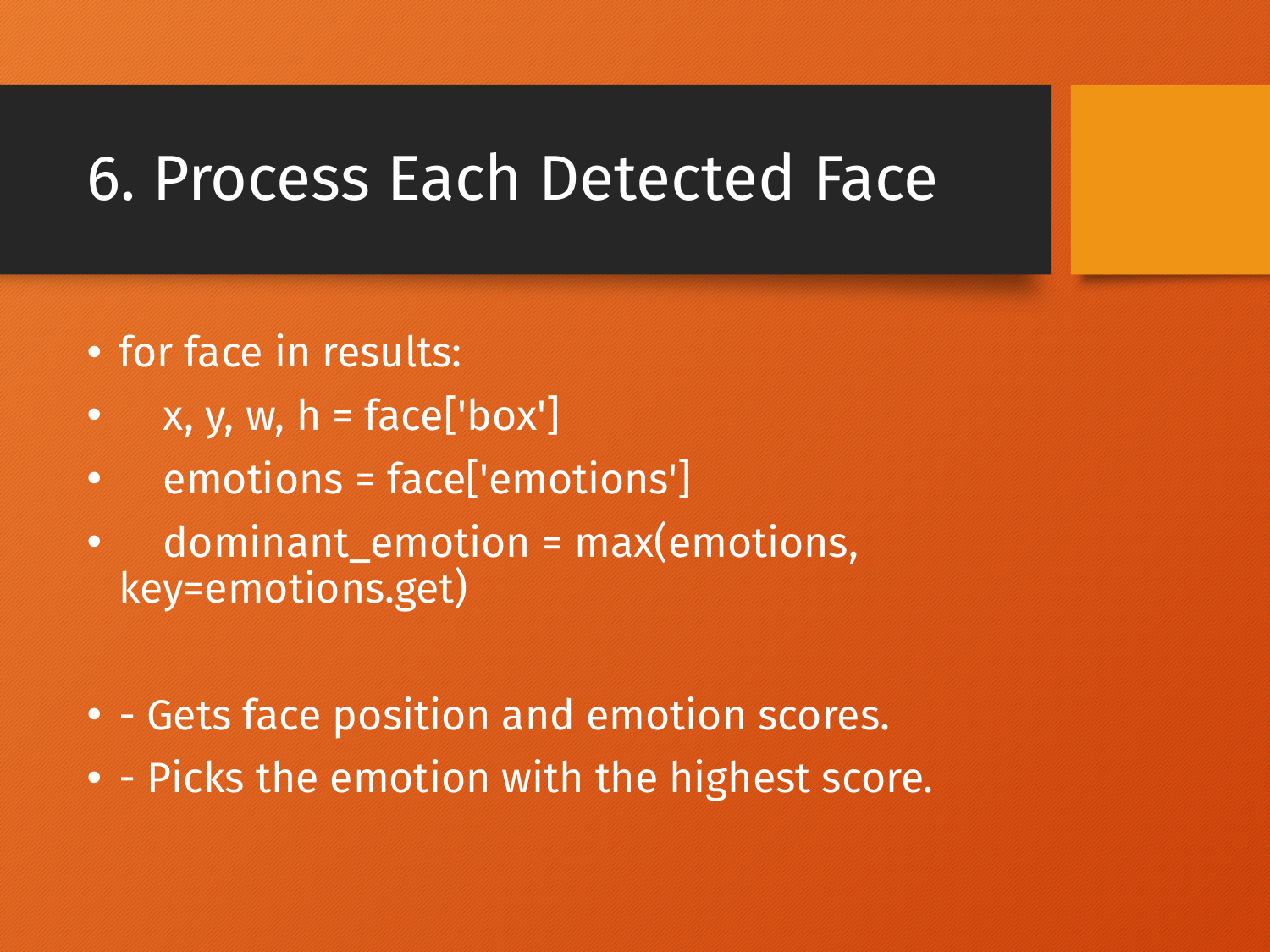

# 6. Process Each Detected Face
for face in results:
    x, y, w, h = face['box']
    emotions = face['emotions']
    dominant_emotion = max(emotions, key=emotions.get)

- Gets face position and emotion scores.
- Picks the emotion with the highest score.